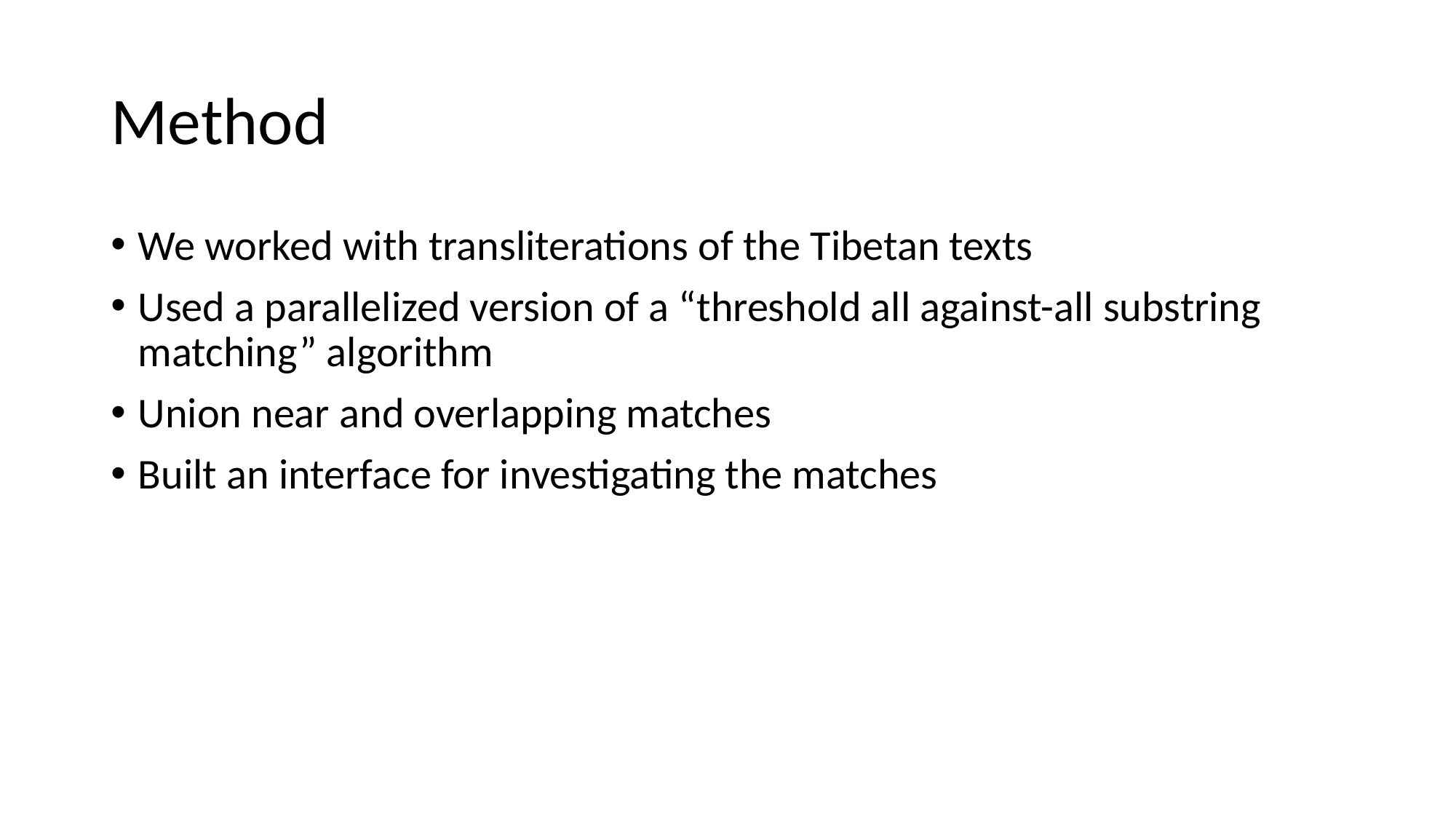

# Method
We worked with transliterations of the Tibetan texts
Used a parallelized version of a “threshold all against-all substring matching” algorithm
Union near and overlapping matches
Built an interface for investigating the matches